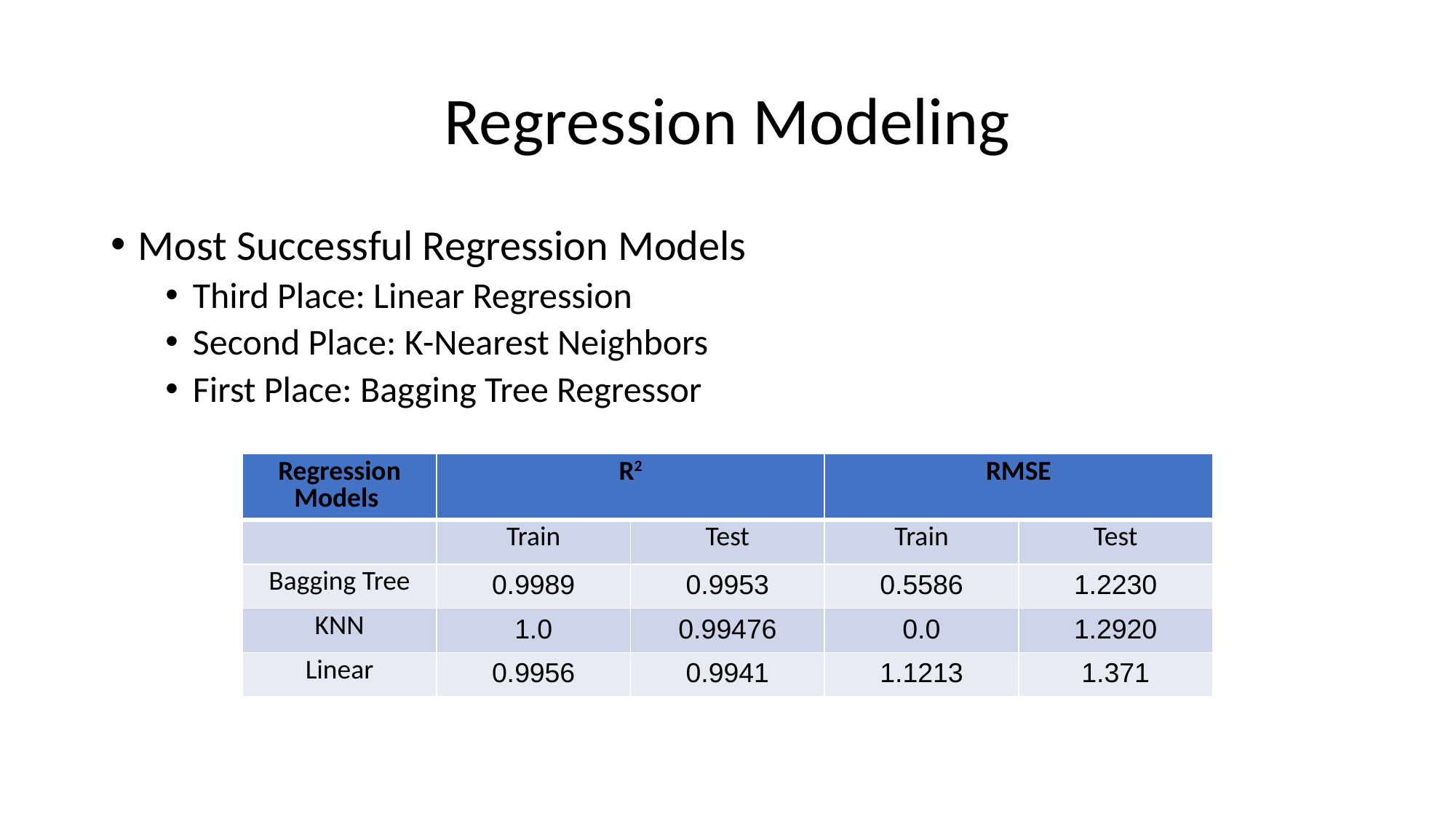

# Regression Modeling
Most Successful Regression Models
Third Place: Linear Regression
Second Place: K-Nearest Neighbors
First Place: Bagging Tree Regressor
| Regression Models | R2 |  | RMSE |  |
| --- | --- | --- | --- | --- |
|  | Train | Test | Train | Test |
| Bagging Tree | 0.9989 | 0.9953 | 0.5586 | 1.2230 |
| KNN | 1.0 | 0.99476 | 0.0 | 1.2920 |
| Linear | 0.9956 | 0.9941 | 1.1213 | 1.371 |